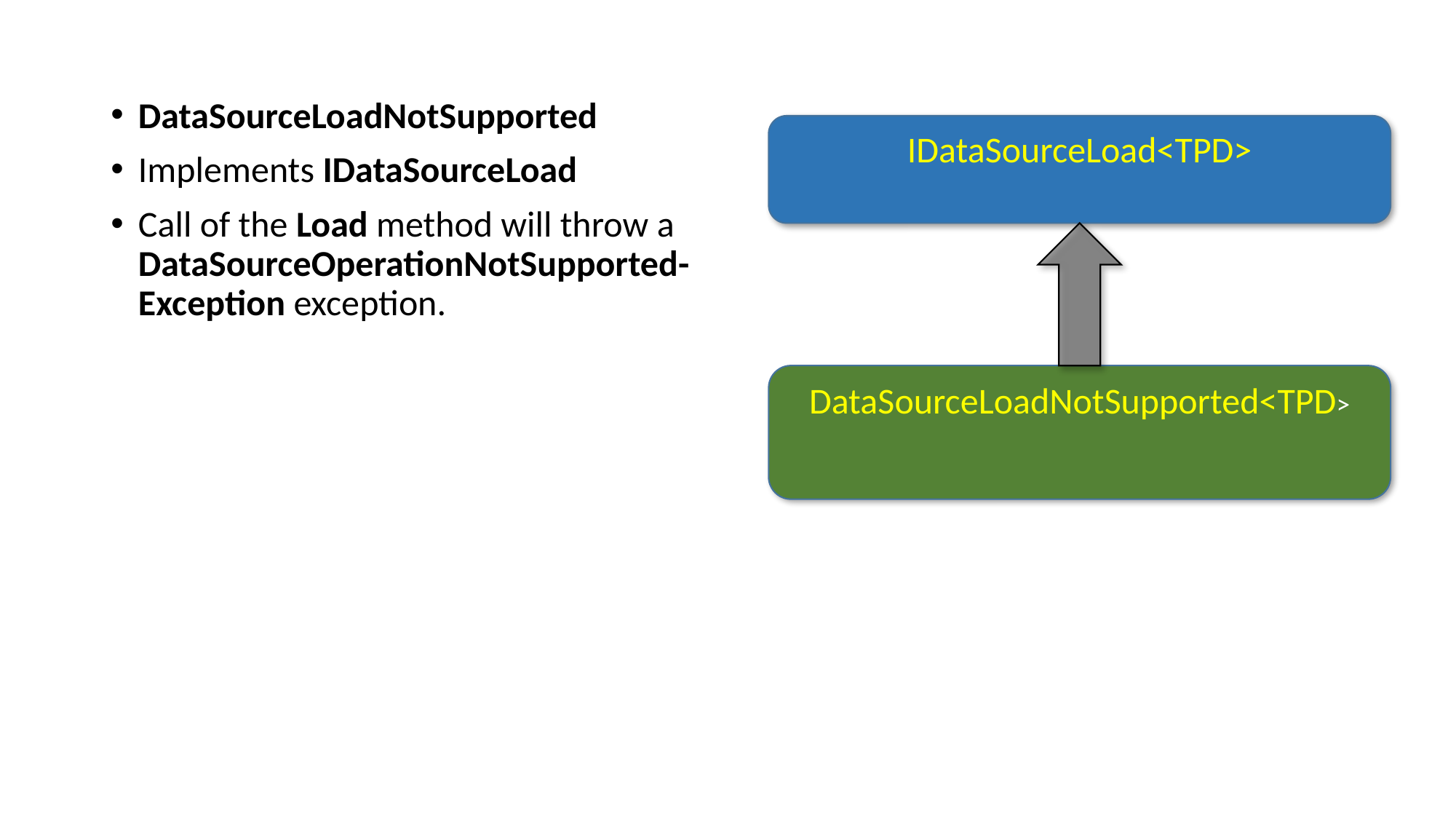

DataSourceLoadNotSupported
Implements IDataSourceLoad
Call of the Load method will throw a DataSourceOperationNotSupported-Exception exception.
IDataSourceLoad<TPD>

DataSourceLoadNotSupported<TPD>